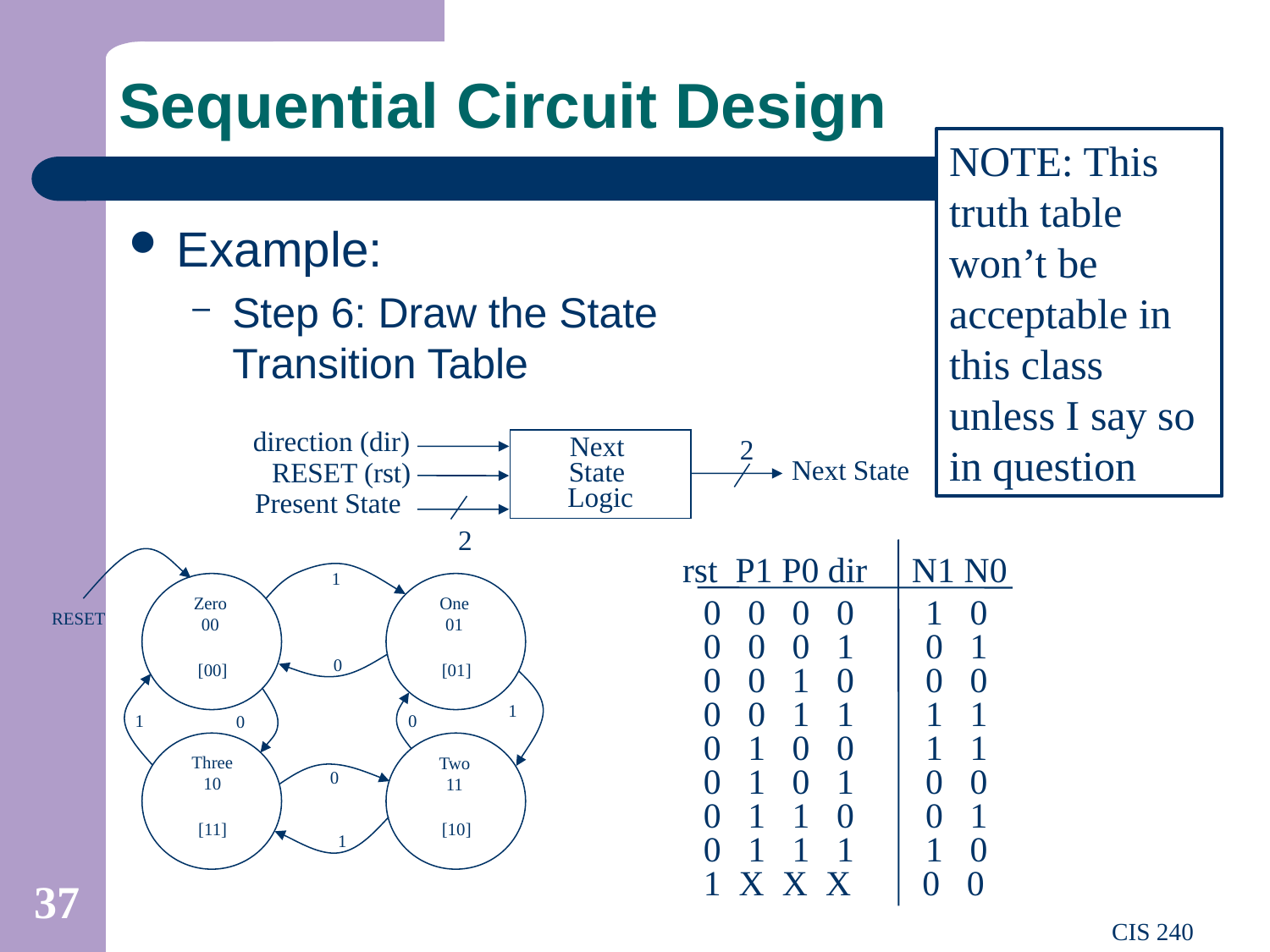

# Sequential Circuit Design
NOTE: This truth table won’t be acceptable in this class unless I say so in question
Example:
Step 6: Draw the State Transition Table
direction (dir)
2

Next
State
Logic
Next State

RESET (rst)

Present State

2

rst  P1 P0 dir     N1 N0

0   0   0   0        1   0
0   0   0   1        0   1
0   0   1   0        0   0
0   0   1   1        1   1
0   1   0   0        1   1
0   1   0   1        0   0
0   1   1   0        0   1
0   1   1   1        1   0
1  X  X  X        0   0

1

Zero
00
[00]

One
01
[01]
0

1

1

0
0

Two
11
[10]
Three
10
0

[11]

1

RESET
37
CIS 240